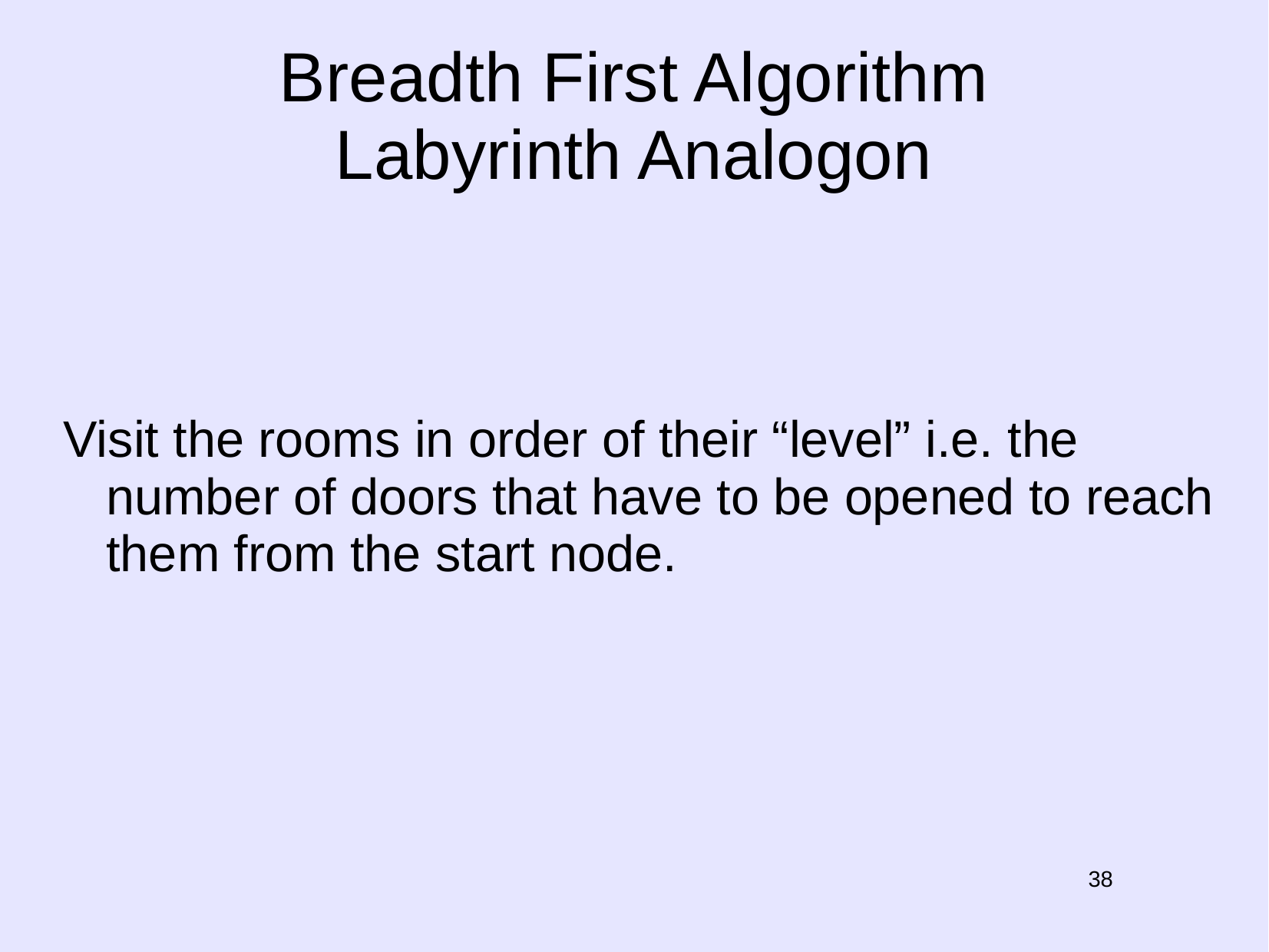

# Breadth First Algorithm Labyrinth Analogon

Visit the rooms in order of their “level” i.e. the number of doors that have to be opened to reach them from the start node.
38